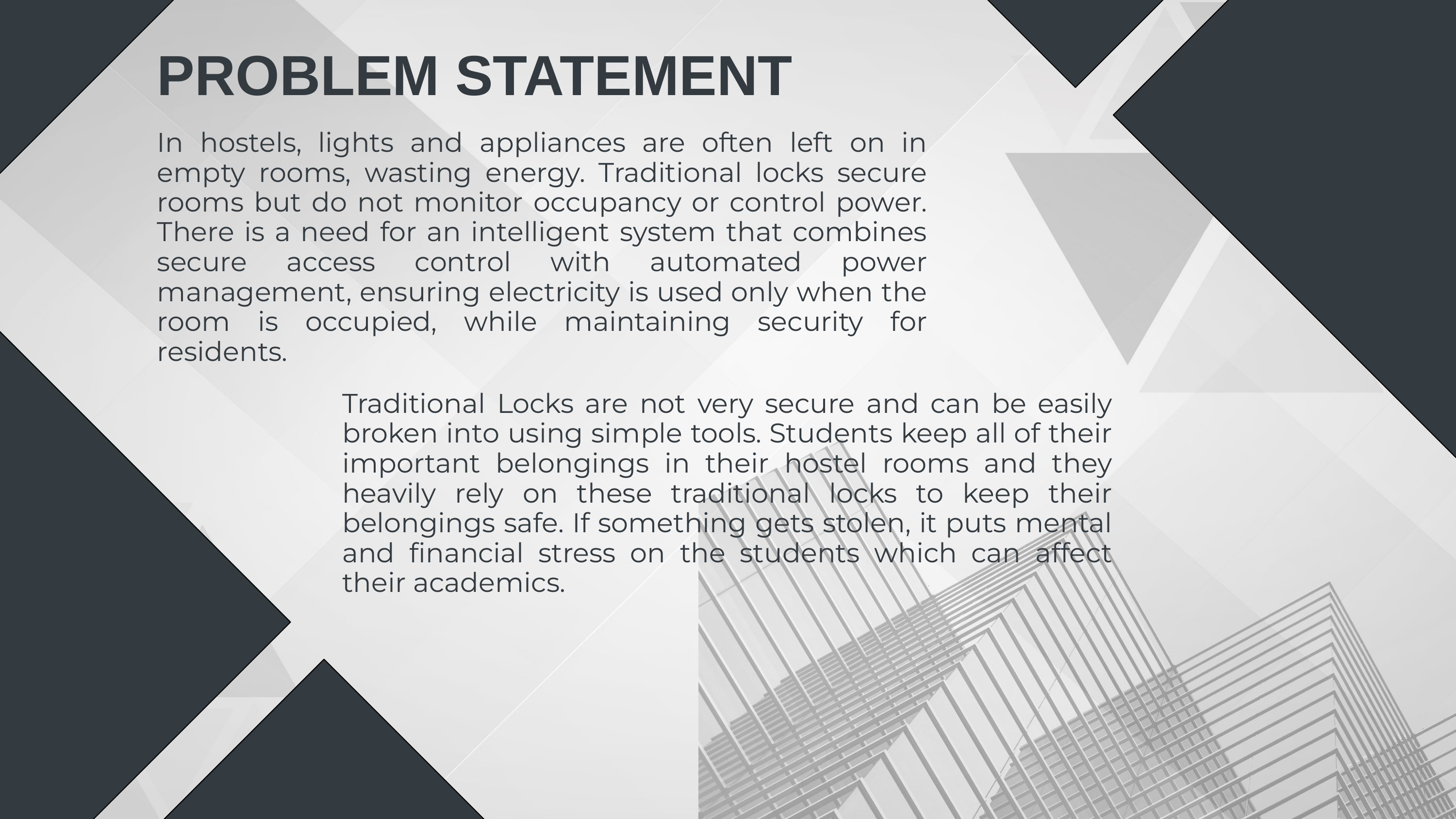

PROBLEM STATEMENT
In hostels, lights and appliances are often left on in empty rooms, wasting energy. Traditional locks secure rooms but do not monitor occupancy or control power. There is a need for an intelligent system that combines secure access control with automated power management, ensuring electricity is used only when the room is occupied, while maintaining security for residents.

Traditional Locks are not very secure and can be easily broken into using simple tools. Students keep all of their important belongings in their hostel rooms and they heavily rely on these traditional locks to keep their belongings safe. If something gets stolen, it puts mental and financial stress on the students which can affect their academics.